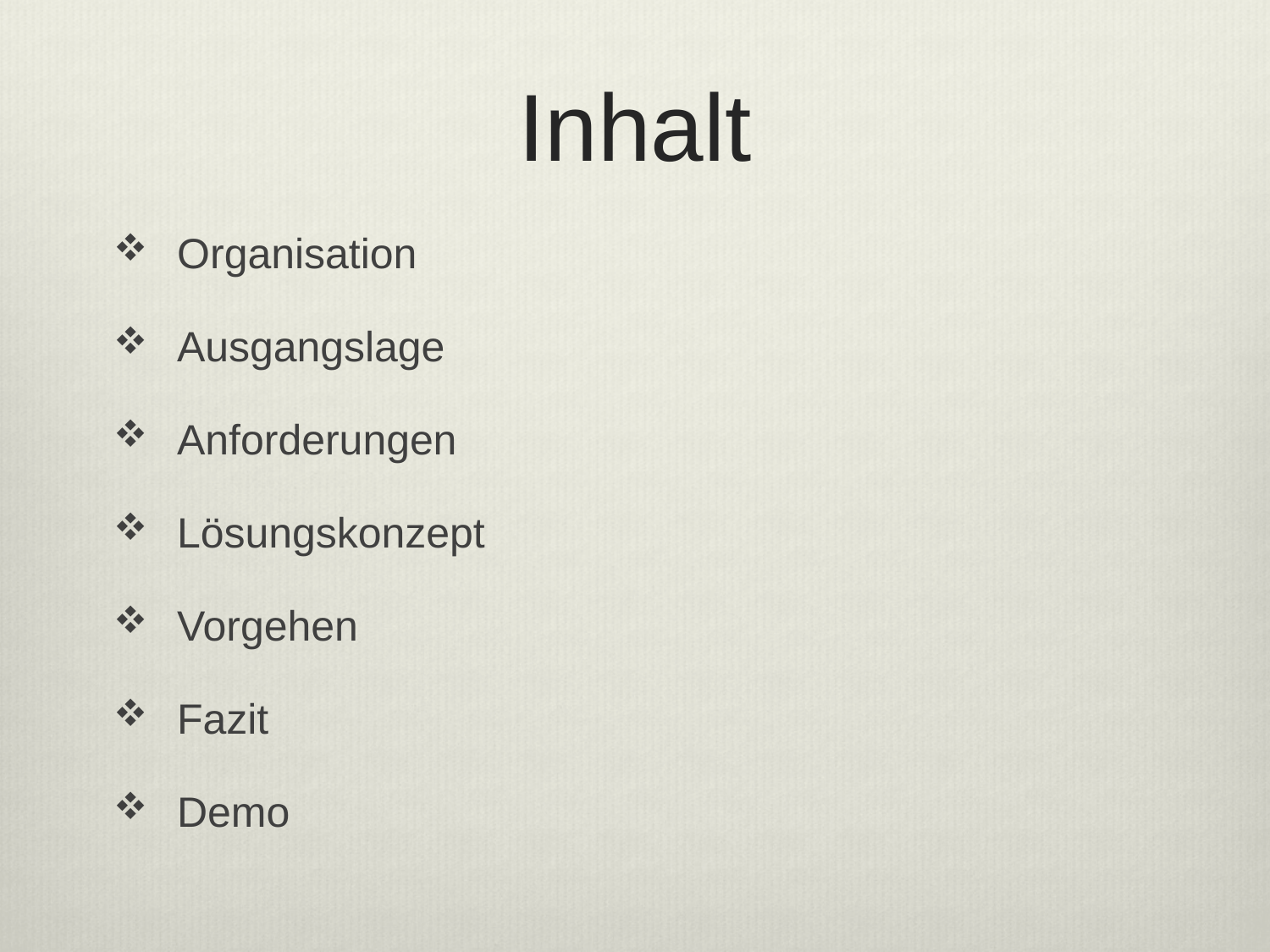

# Inhalt
Organisation
Ausgangslage
Anforderungen
Lösungskonzept
Vorgehen
Fazit
Demo